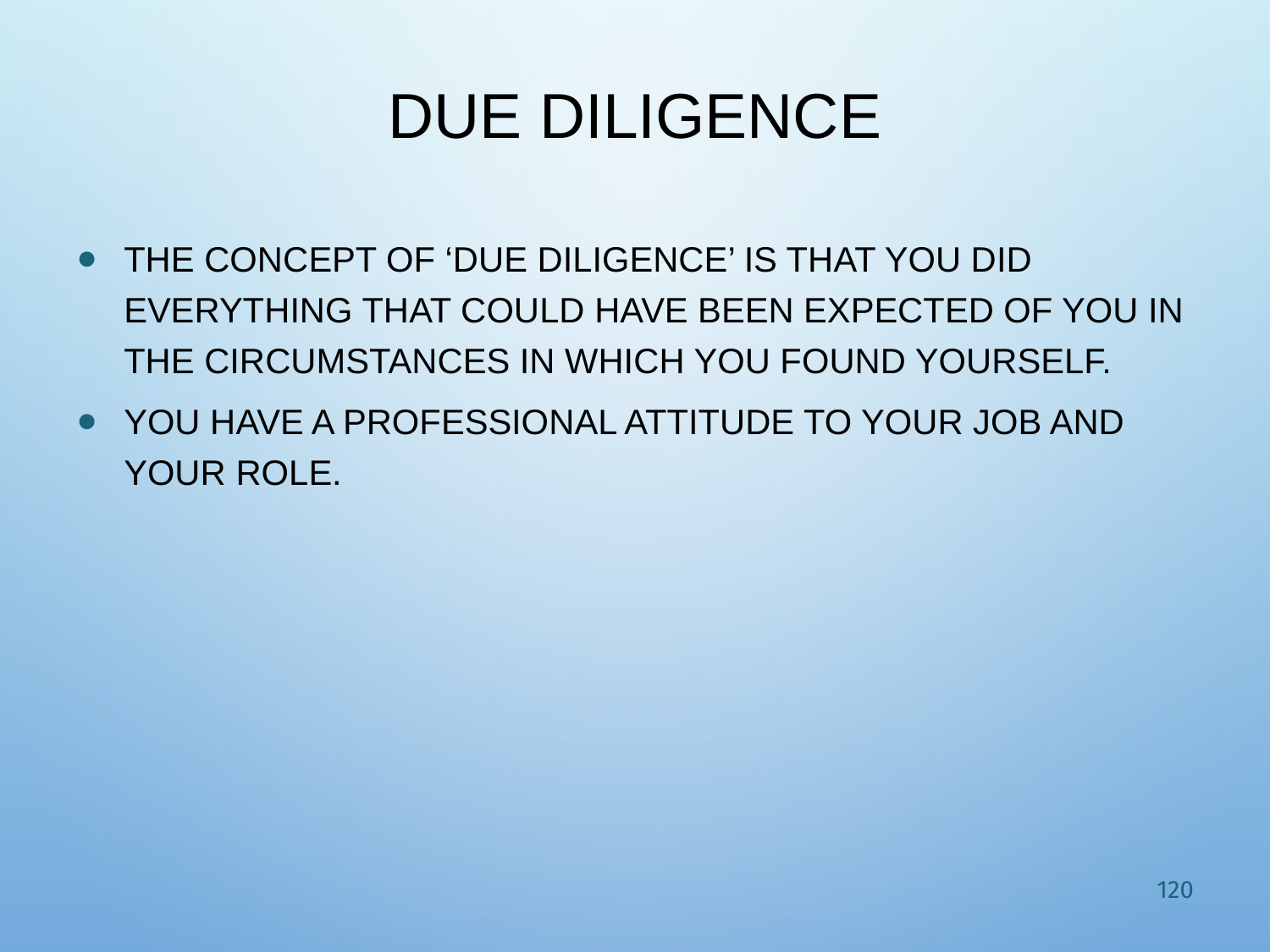

# Due Diligence
The concept of ‘due diligence’ is that you did everything that could have been expected of you in the circumstances in which you found yourself.
You have a professional attitude to your job and your role.
120